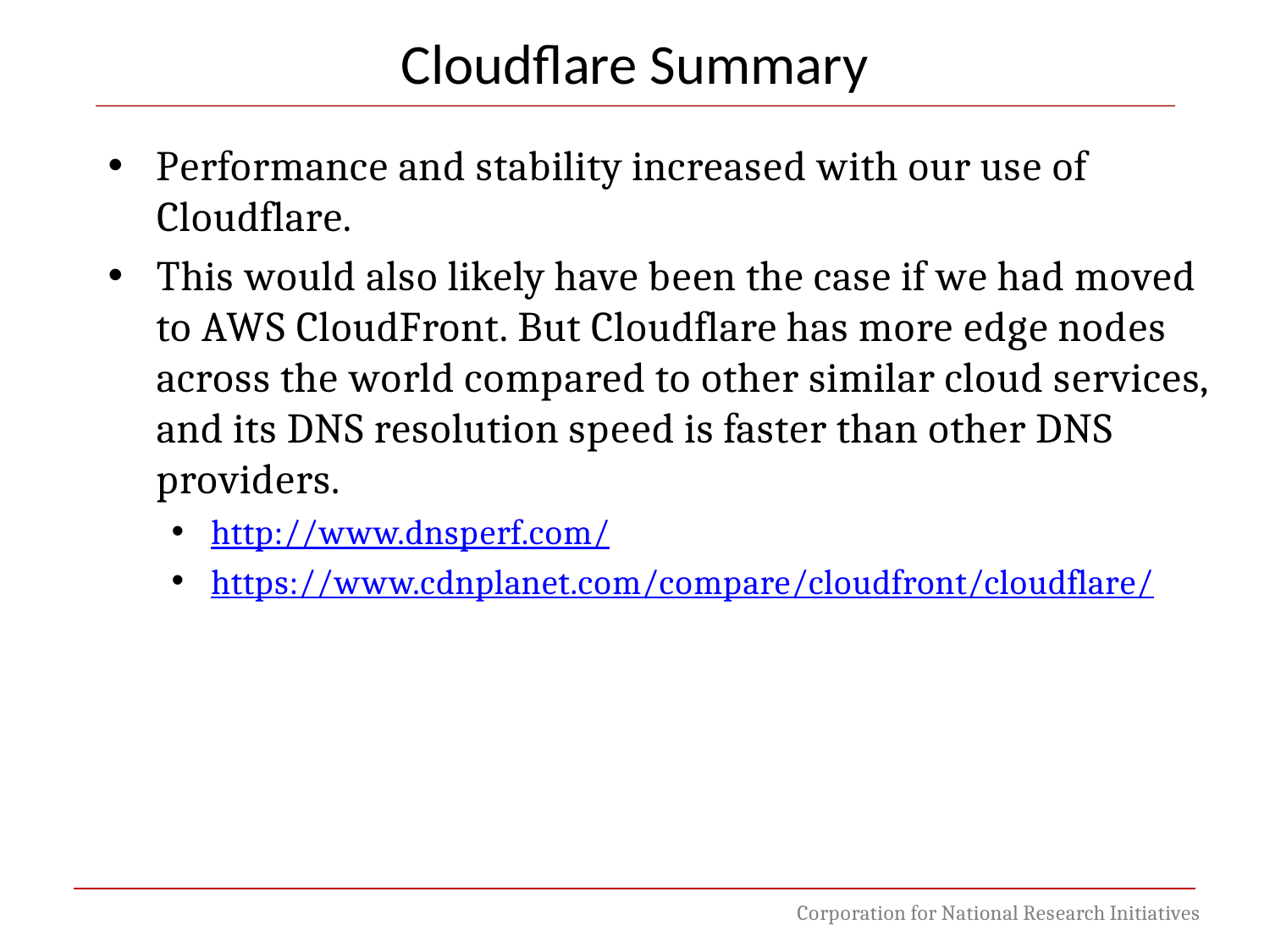

Cloudflare Summary
Performance and stability increased with our use of Cloudflare.
This would also likely have been the case if we had moved to AWS CloudFront. But Cloudflare has more edge nodes across the world compared to other similar cloud services, and its DNS resolution speed is faster than other DNS providers.
http://www.dnsperf.com/
https://www.cdnplanet.com/compare/cloudfront/cloudflare/